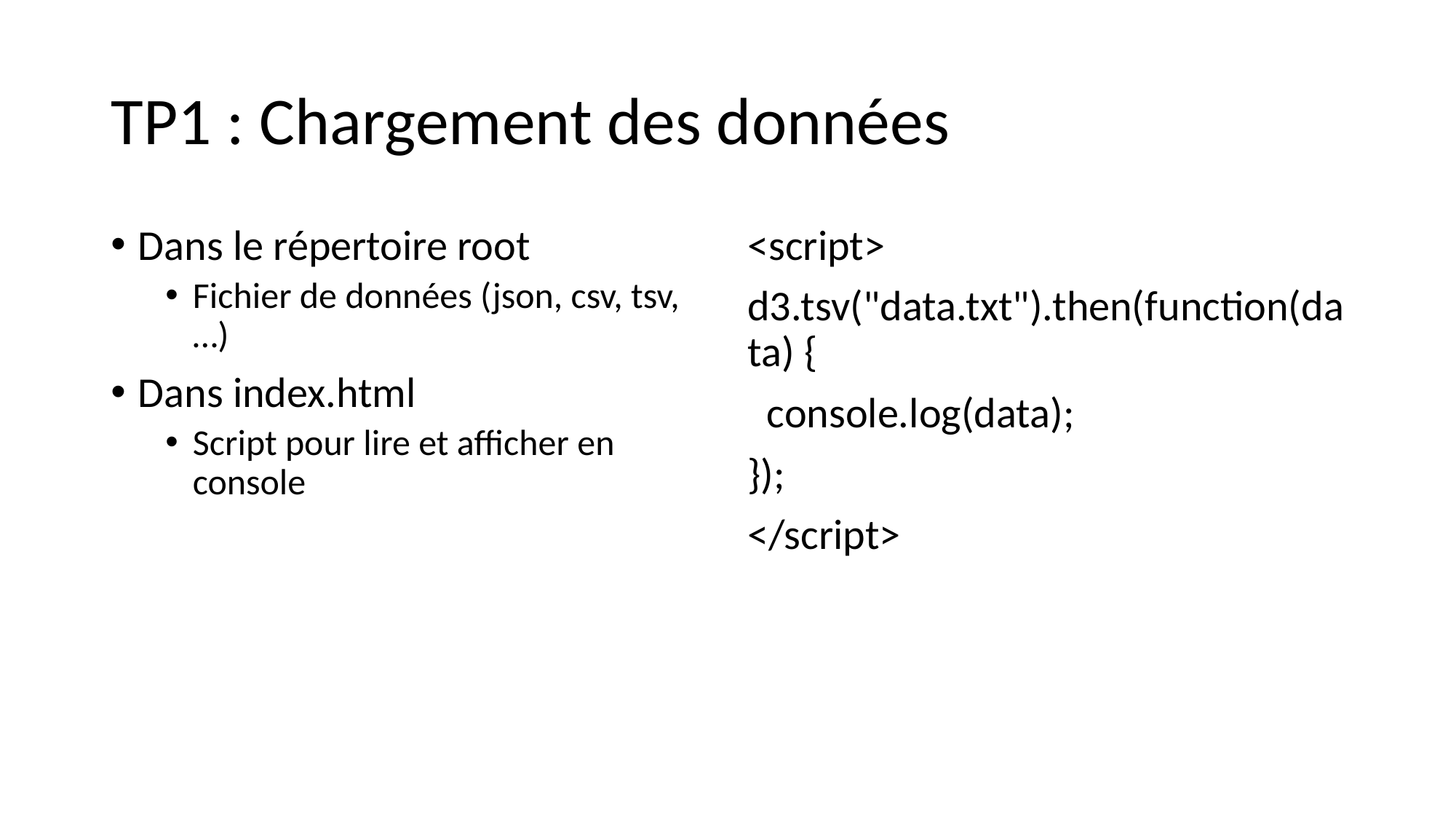

# TP1 : Chargement des données
Dans le répertoire root
Fichier de données (json, csv, tsv, …)
Dans index.html
Script pour lire et afficher en console

<script>
d3.tsv("data.txt").then(function(data) {
  console.log(data);
});
</script>